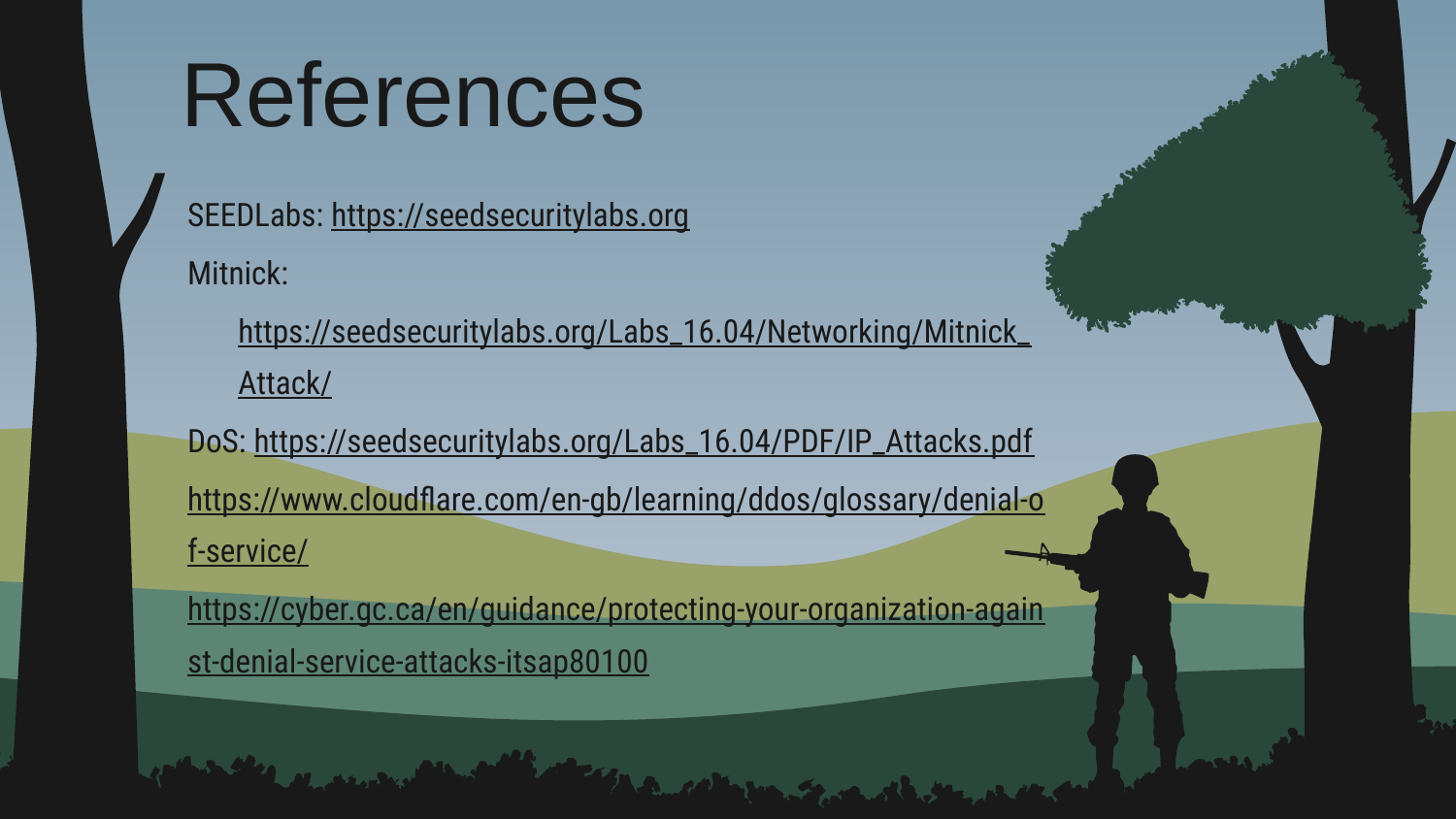

# References
SEEDLabs: https://seedsecuritylabs.org
Mitnick: https://seedsecuritylabs.org/Labs_16.04/Networking/Mitnick_Attack/
DoS: https://seedsecuritylabs.org/Labs_16.04/PDF/IP_Attacks.pdf
https://www.cloudflare.com/en-gb/learning/ddos/glossary/denial-of-service/
https://cyber.gc.ca/en/guidance/protecting-your-organization-against-denial-service-attacks-itsap80100